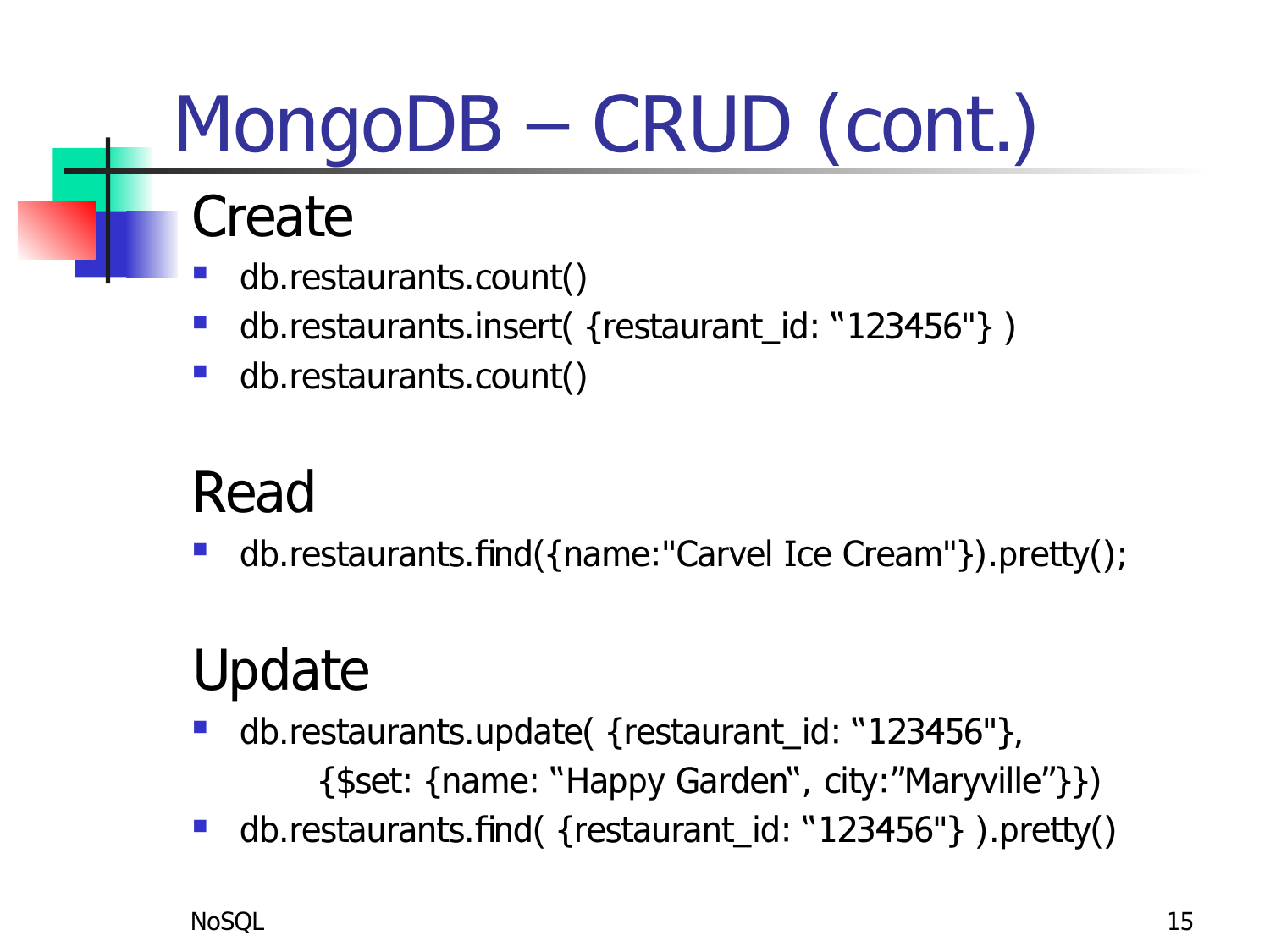

# MongoDB – CRUD (cont.)
Create
db.restaurants.count()
db.restaurants.insert( {restaurant_id: “123456"} )
db.restaurants.count()

Read
db.restaurants.find({name:"Carvel Ice Cream"}).pretty();

Update
db.restaurants.update( {restaurant_id: “123456"},
	{$set: {name: “Happy Garden“, city:”Maryville”}})
db.restaurants.find( {restaurant_id: “123456"} ).pretty()

NoSQL
15